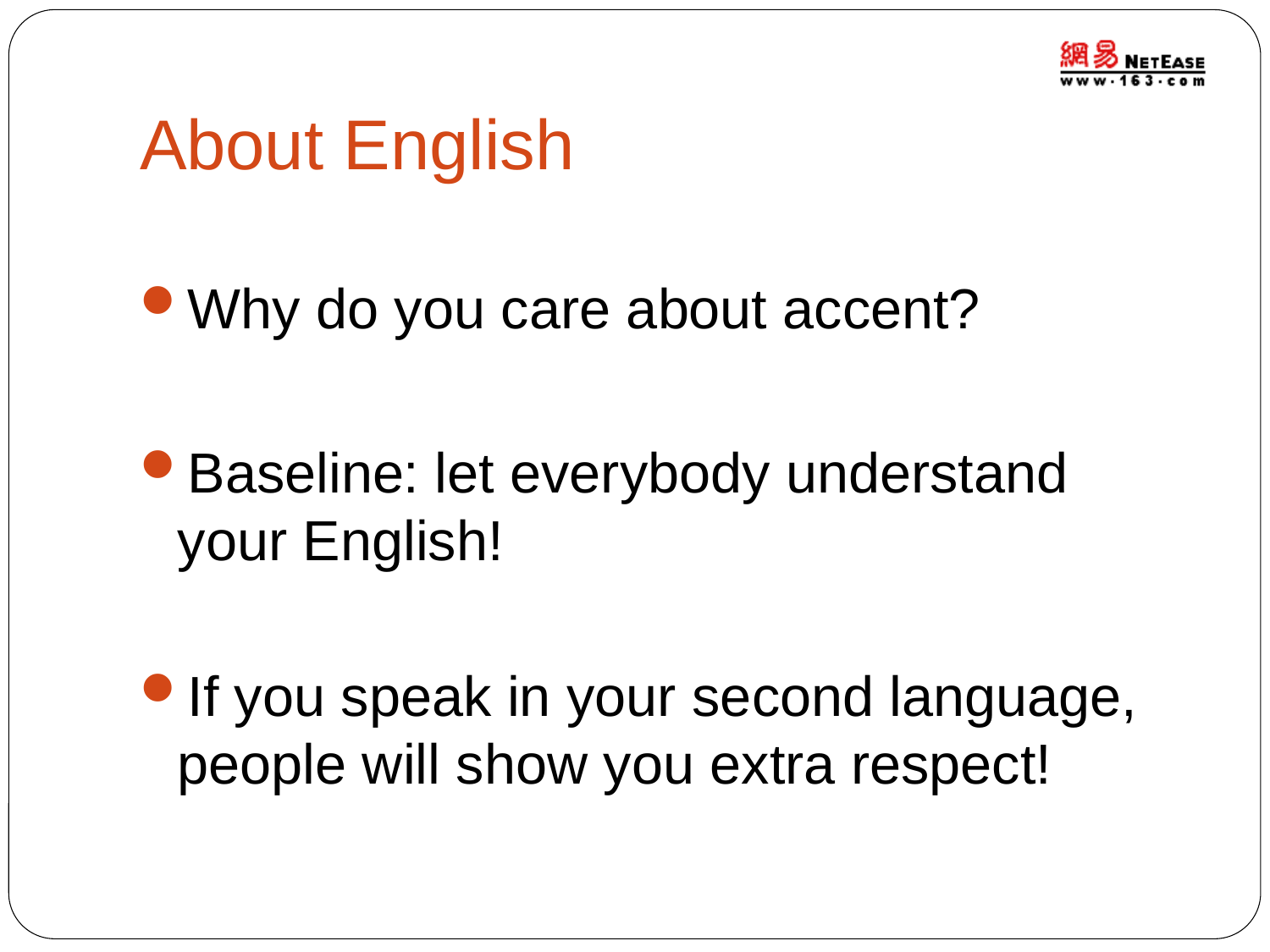

# About English

Why do you care about accent?

Baseline: let everybody understand your English!

If you speak in your second language, people will show you extra respect!